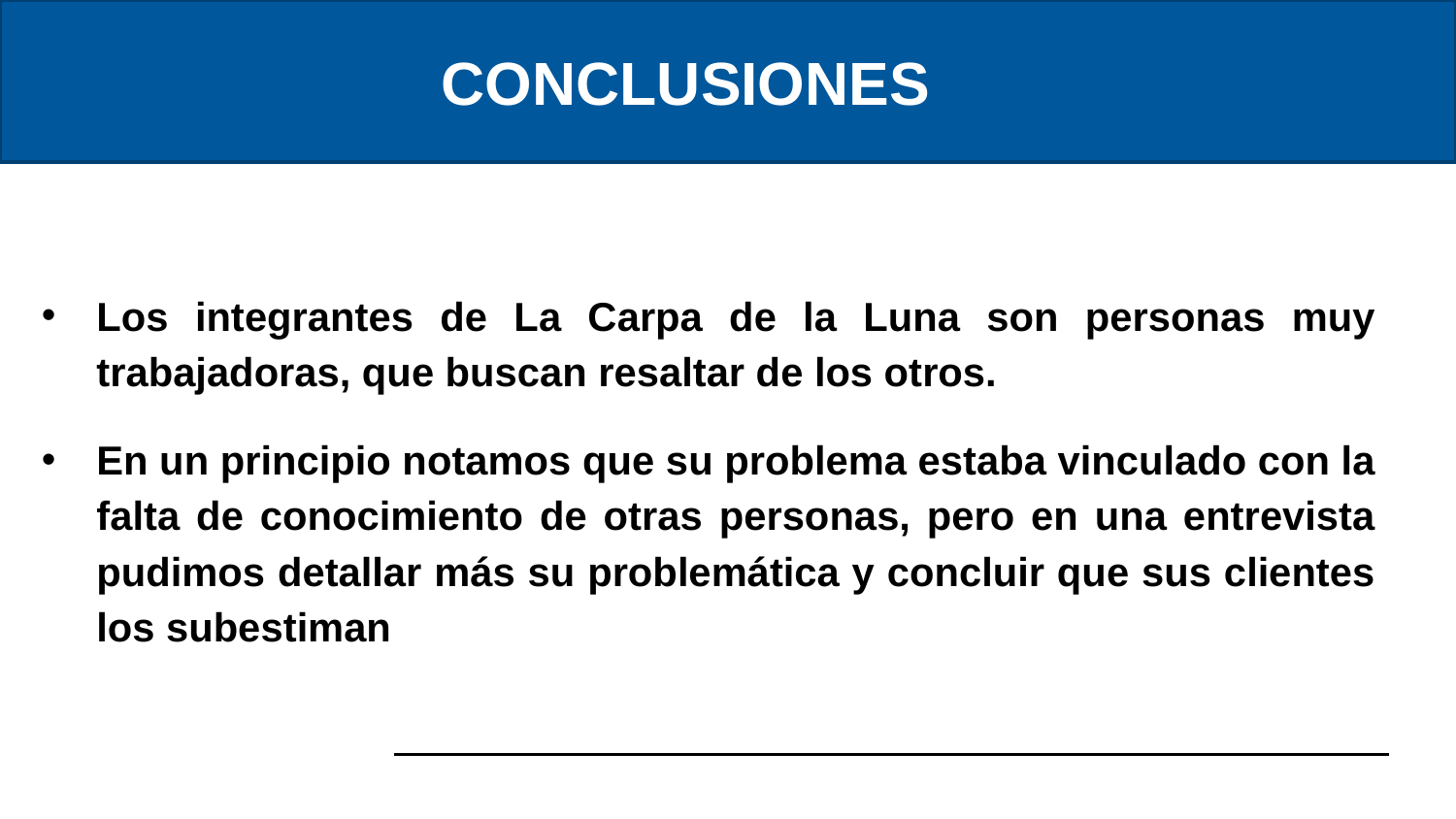

# CONCLUSIONES
Los integrantes de La Carpa de la Luna son personas muy trabajadoras, que buscan resaltar de los otros.
En un principio notamos que su problema estaba vinculado con la falta de conocimiento de otras personas, pero en una entrevista pudimos detallar más su problemática y concluir que sus clientes los subestiman